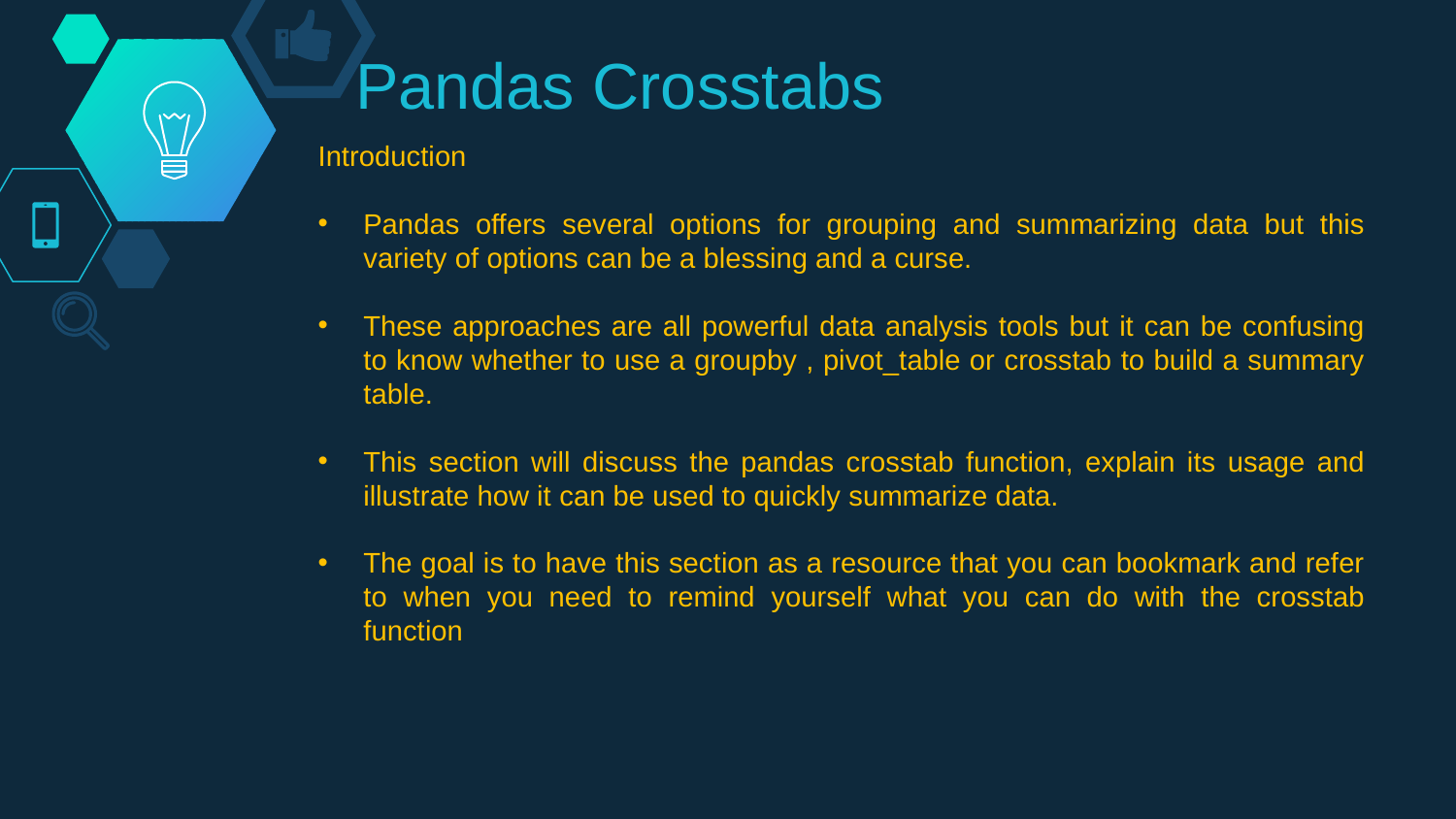

# Pandas Crosstabs

Introduction

Pandas offers several options for grouping and summarizing data but this variety of options can be a blessing and a curse.

These approaches are all powerful data analysis tools but it can be confusing to know whether to use a groupby , pivot_table or crosstab to build a summary table.

This section will discuss the pandas crosstab function, explain its usage and illustrate how it can be used to quickly summarize data.

The goal is to have this section as a resource that you can bookmark and refer to when you need to remind yourself what you can do with the crosstab function